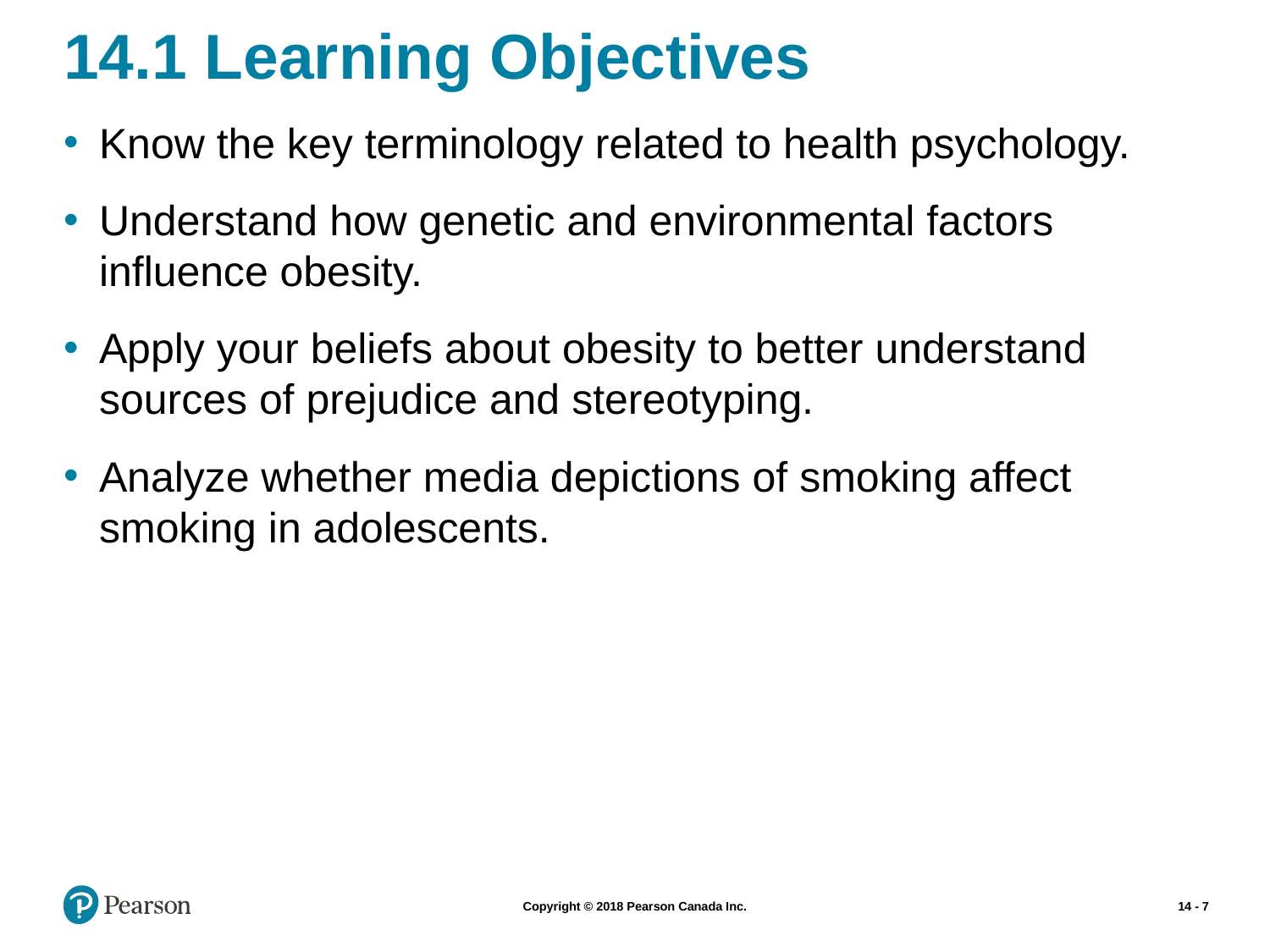

# 14.1 Learning Objectives
Know the key terminology related to health psychology.
Understand how genetic and environmental factors influence obesity.
Apply your beliefs about obesity to better understand sources of prejudice and stereotyping.
Analyze whether media depictions of smoking affect smoking in adolescents.